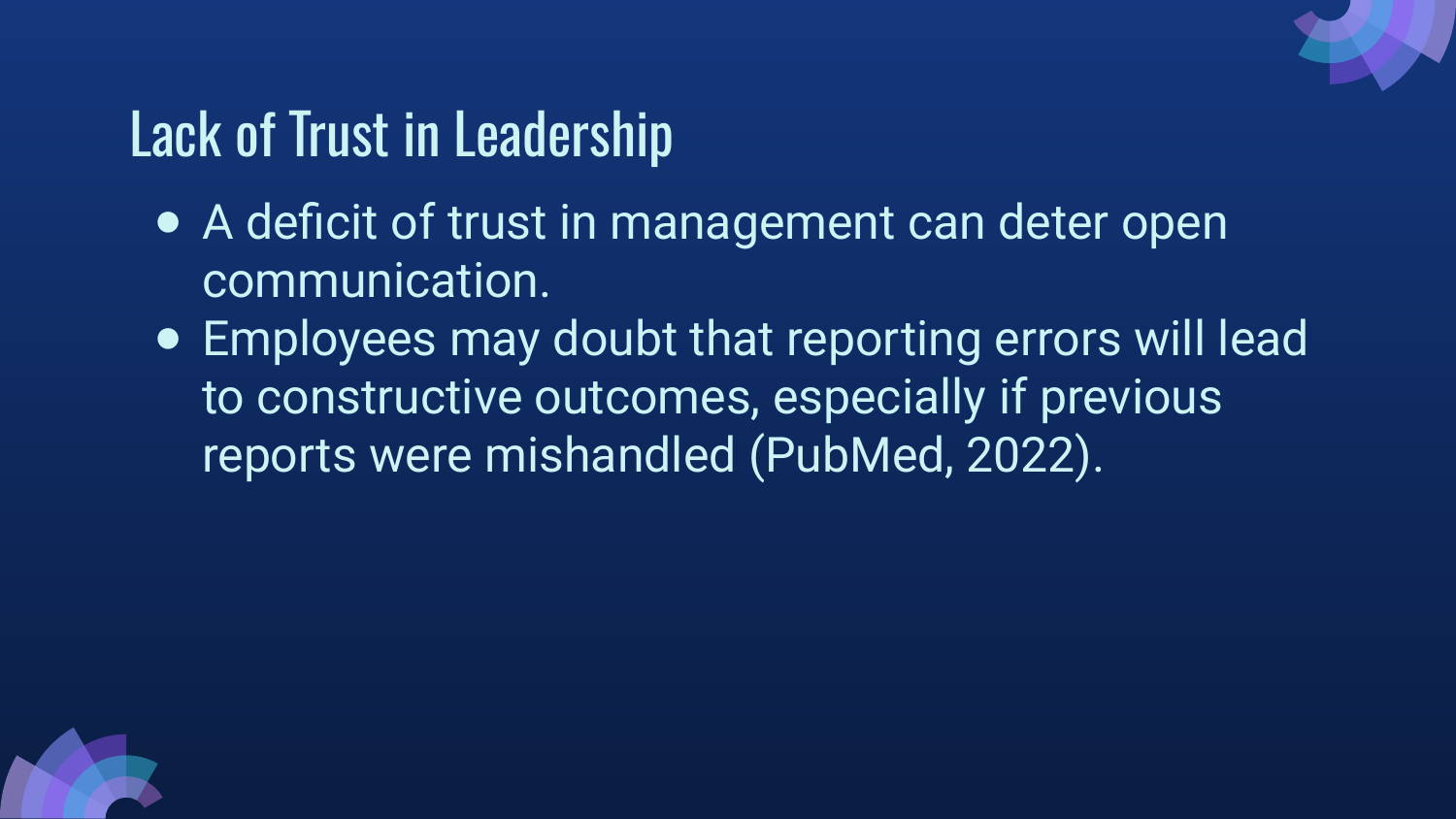

# Lack of Trust in Leadership
A deficit of trust in management can deter open communication.
Employees may doubt that reporting errors will lead to constructive outcomes, especially if previous reports were mishandled (PubMed, 2022).